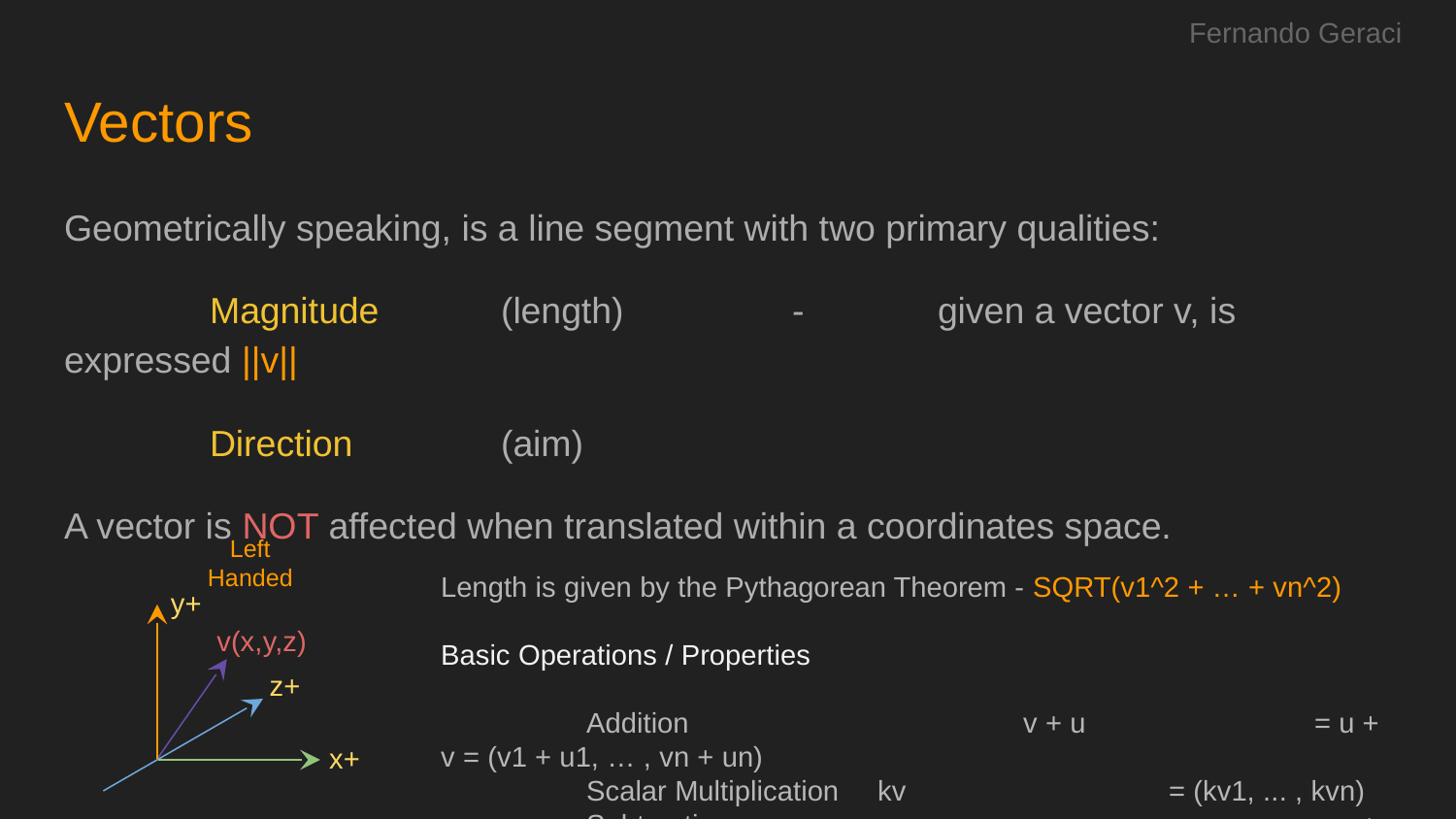

Fernando Geraci
# Vectors
Geometrically speaking, is a line segment with two primary qualities:
	Magnitude 	(length)		-	given a vector v, is expressed ||v||
	Direction 	(aim)
A vector is NOT affected when translated within a coordinates space.

Length is given by the Pythagorean Theorem - SQRT(v1^2 + … + vn^2)

Basic Operations / Properties

	Addition			v + u 		= u + v = (v1 + u1, … , vn + un)
	Scalar Multiplication	kv 		= (kv1, ... , kvn)
	Subtraction			v - u 		= v + (-1)u
Left Handed
y+
v(x,y,z)
z+
x+